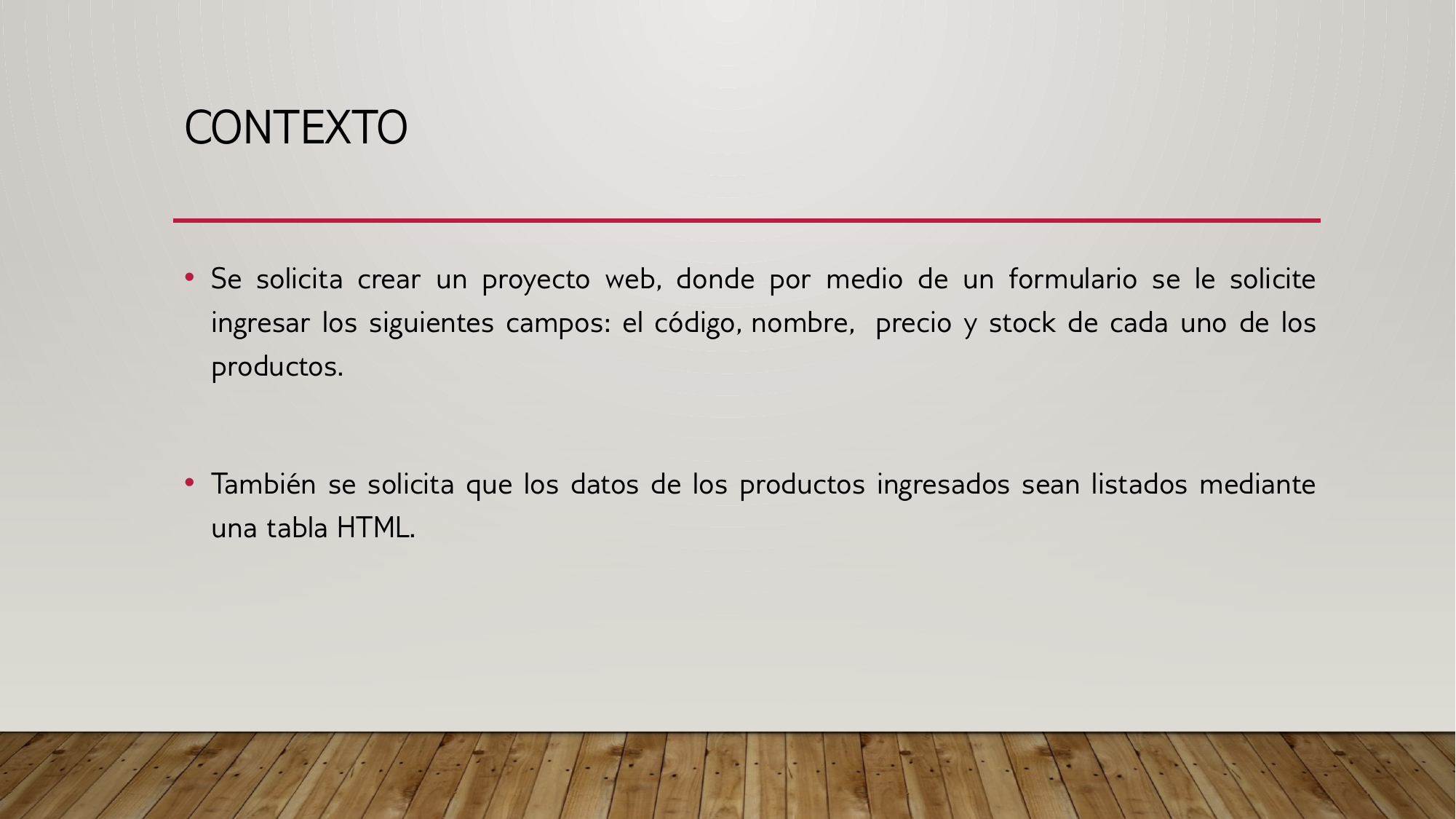

# Contexto
Se solicita crear un proyecto web, donde por medio de un formulario se le solicite ingresar los siguientes campos: el código, nombre,  precio y stock de cada uno de los productos.

También se solicita que los datos de los productos ingresados sean listados mediante una tabla HTML.